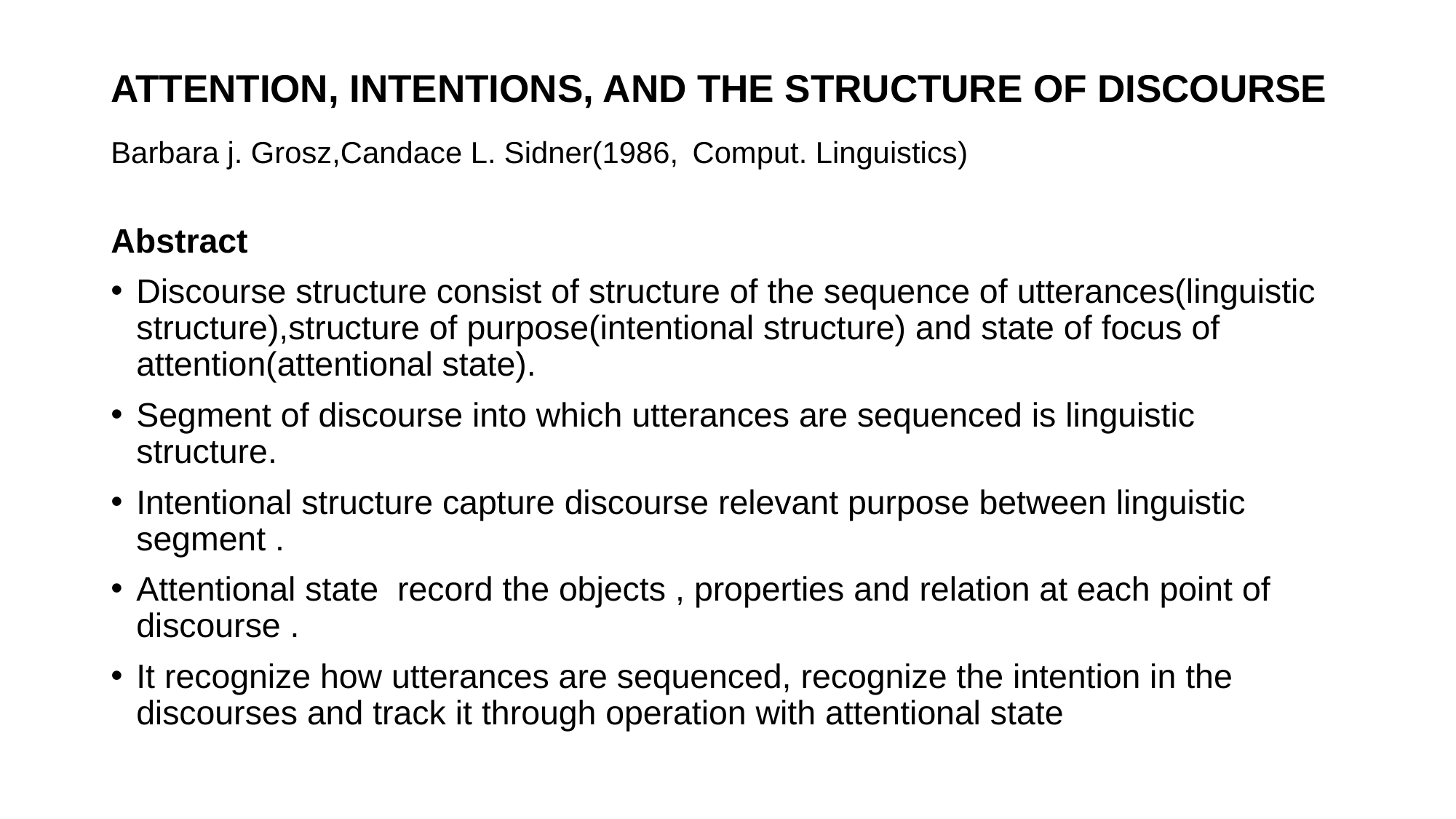

# ATTENTION, INTENTIONS, AND THE STRUCTURE OF DISCOURSE Barbara j. Grosz,Candace L. Sidner(1986, Comput. Linguistics)
Abstract
Discourse structure consist of structure of the sequence of utterances(linguistic structure),structure of purpose(intentional structure) and state of focus of attention(attentional state).
Segment of discourse into which utterances are sequenced is linguistic structure.
Intentional structure capture discourse relevant purpose between linguistic segment .
Attentional state  record the objects , properties and relation at each point of discourse .
It recognize how utterances are sequenced, recognize the intention in the discourses and track it through operation with attentional state